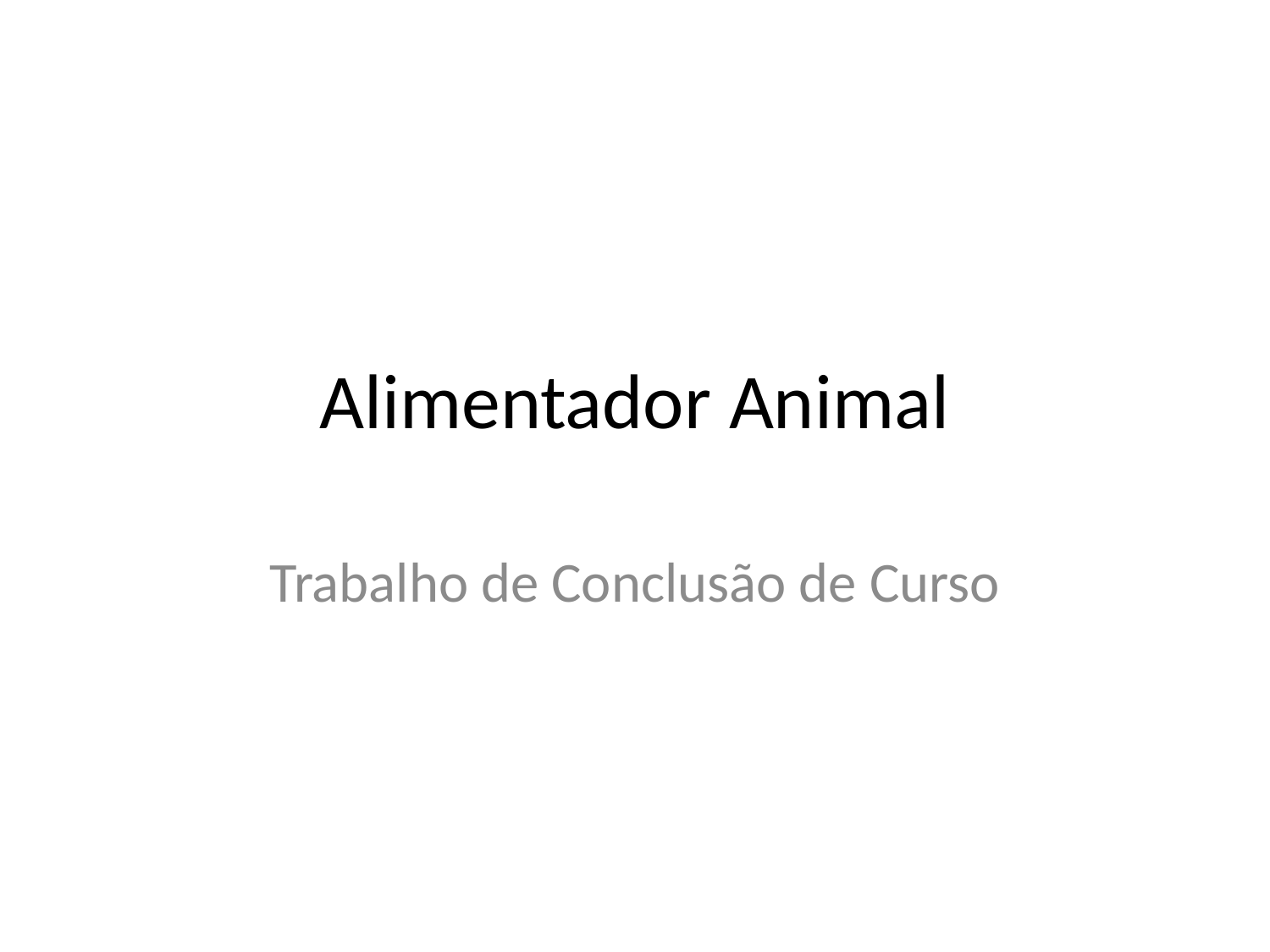

# Alimentador Animal
Trabalho de Conclusão de Curso